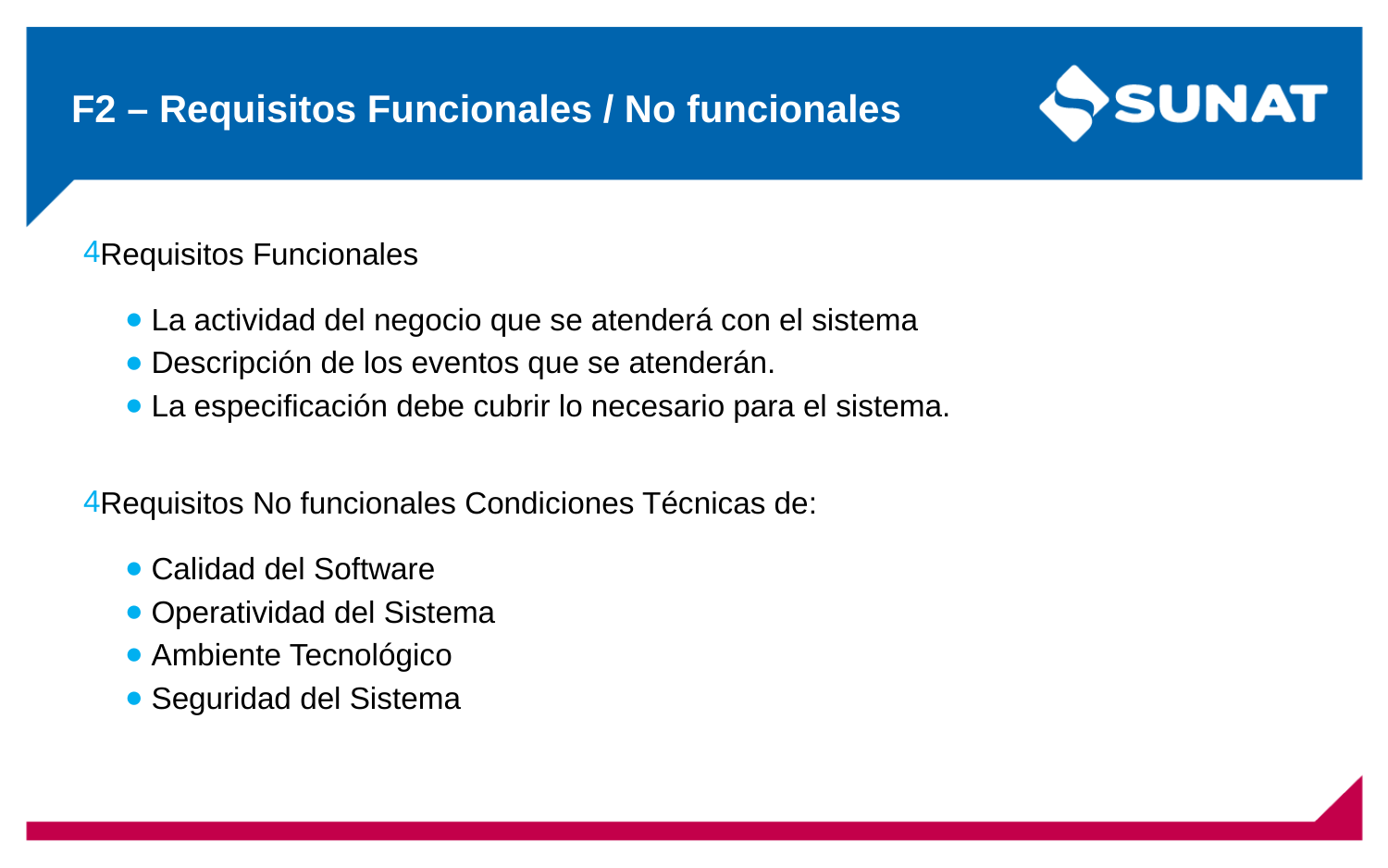

# F2 – Requisitos Funcionales / No funcionales
Requisitos Funcionales
La actividad del negocio que se atenderá con el sistema
Descripción de los eventos que se atenderán.
La especificación debe cubrir lo necesario para el sistema.

Requisitos No funcionales Condiciones Técnicas de:
Calidad del Software
Operatividad del Sistema
Ambiente Tecnológico
Seguridad del Sistema